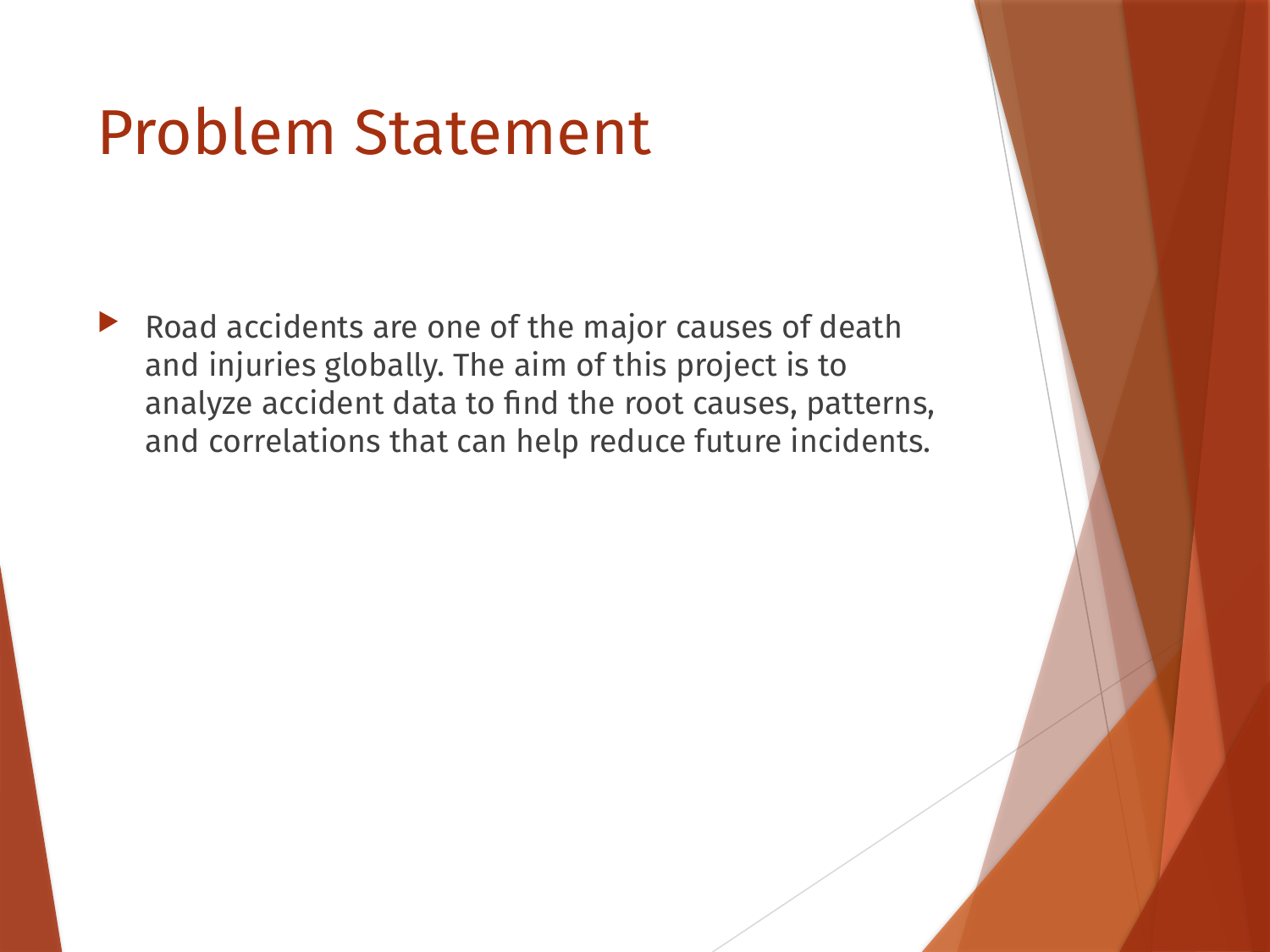

# Problem Statement
Road accidents are one of the major causes of death and injuries globally. The aim of this project is to analyze accident data to find the root causes, patterns, and correlations that can help reduce future incidents.